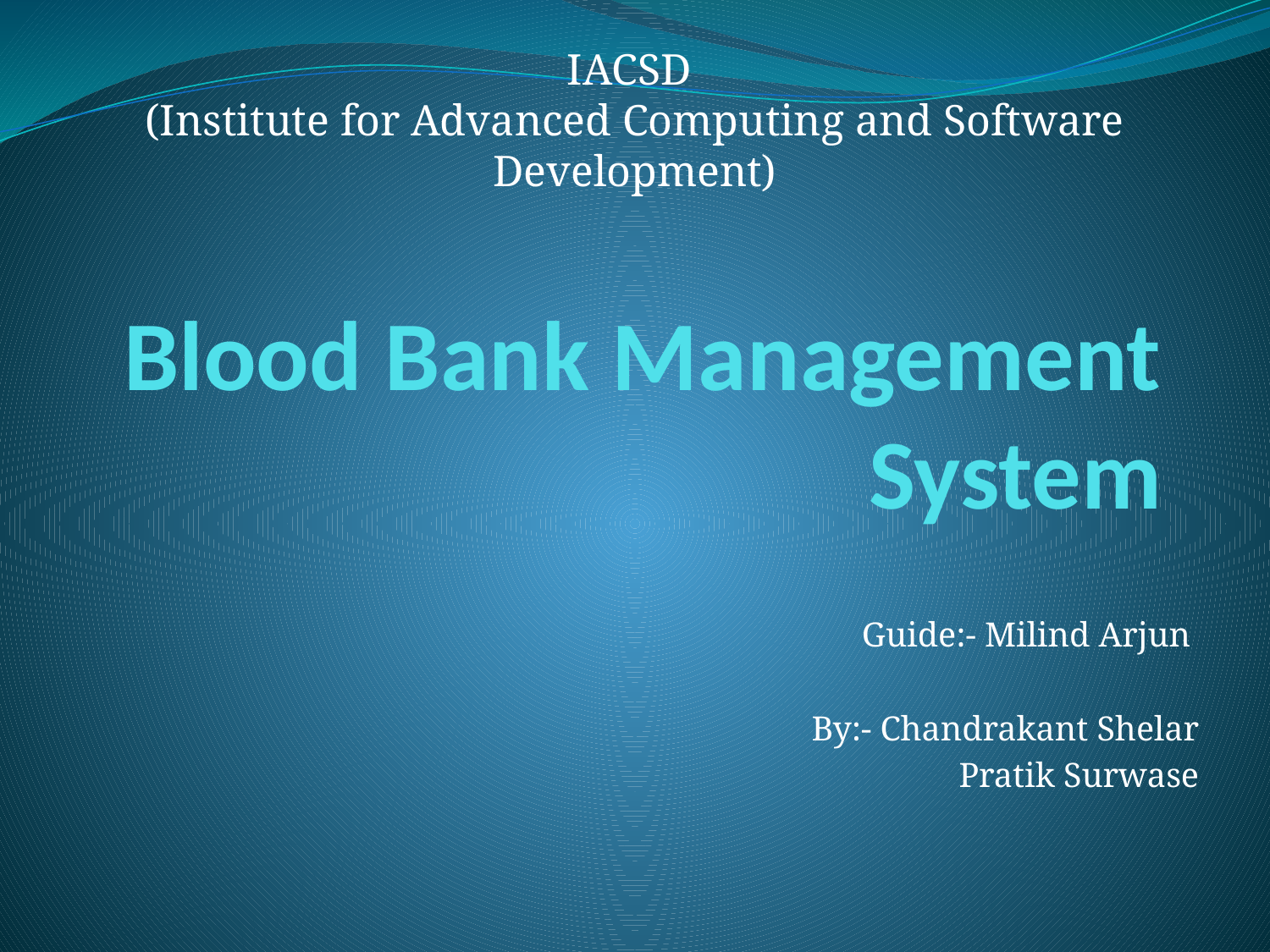

IACSD
(Institute for Advanced Computing and Software Development)

# Blood Bank Management System

Guide:- Milind Arjun

By:- Chandrakant Shelar
Pratik Surwase